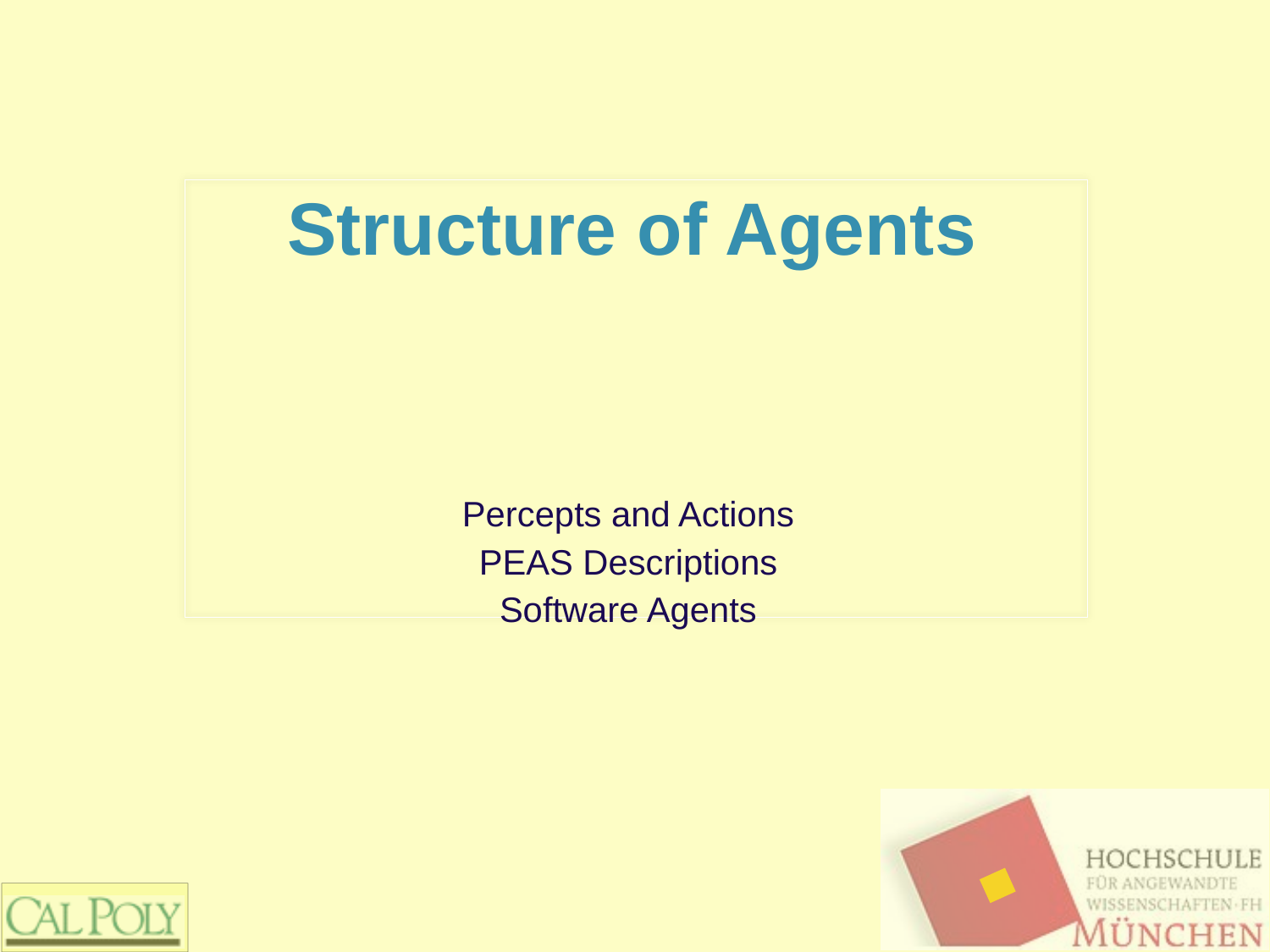

# Structure of Agents
Percepts and Actions
PEAS Descriptions
Software Agents
28